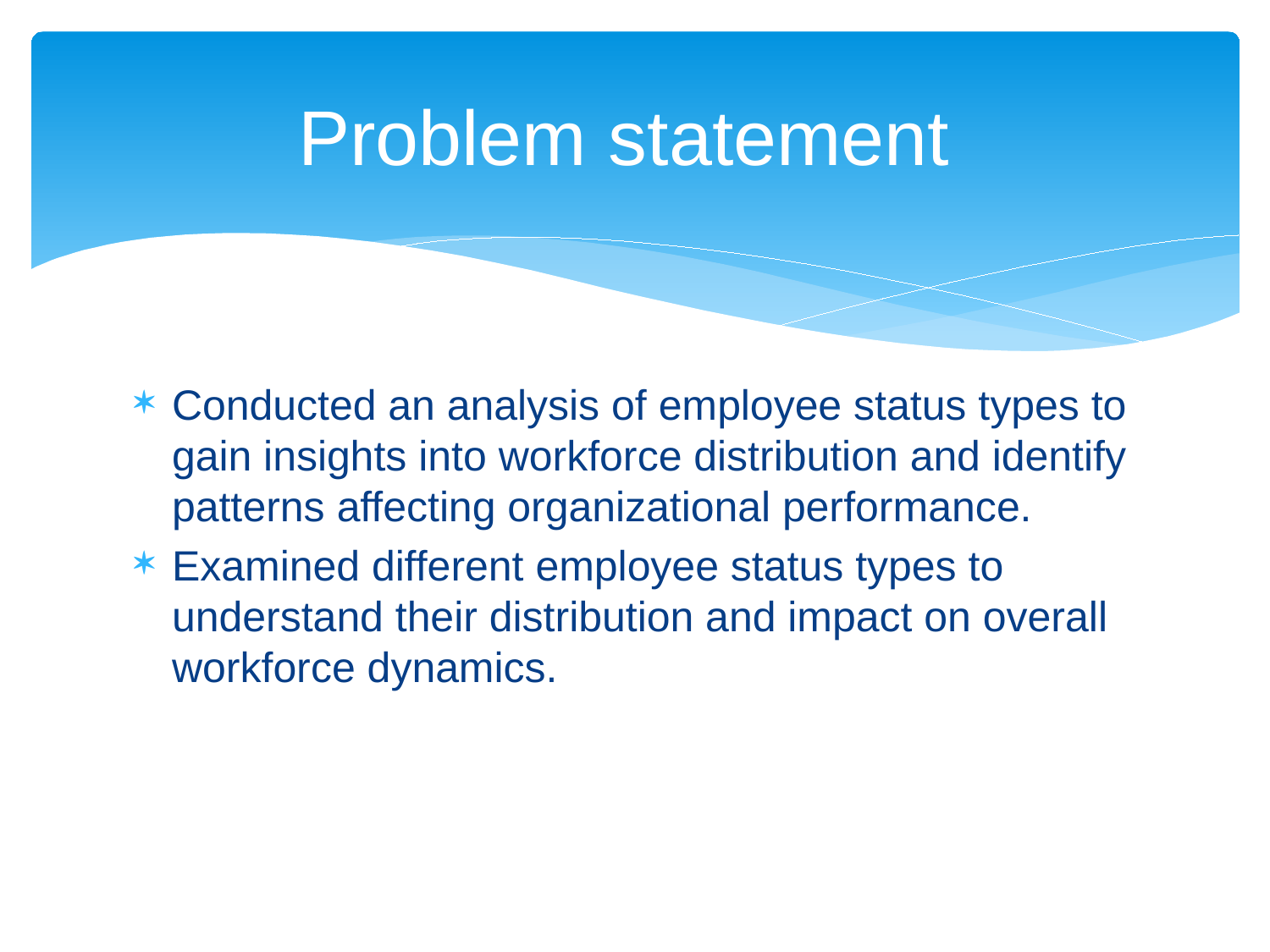

# Problem statement
Conducted an analysis of employee status types to gain insights into workforce distribution and identify patterns affecting organizational performance.
Examined different employee status types to understand their distribution and impact on overall workforce dynamics.